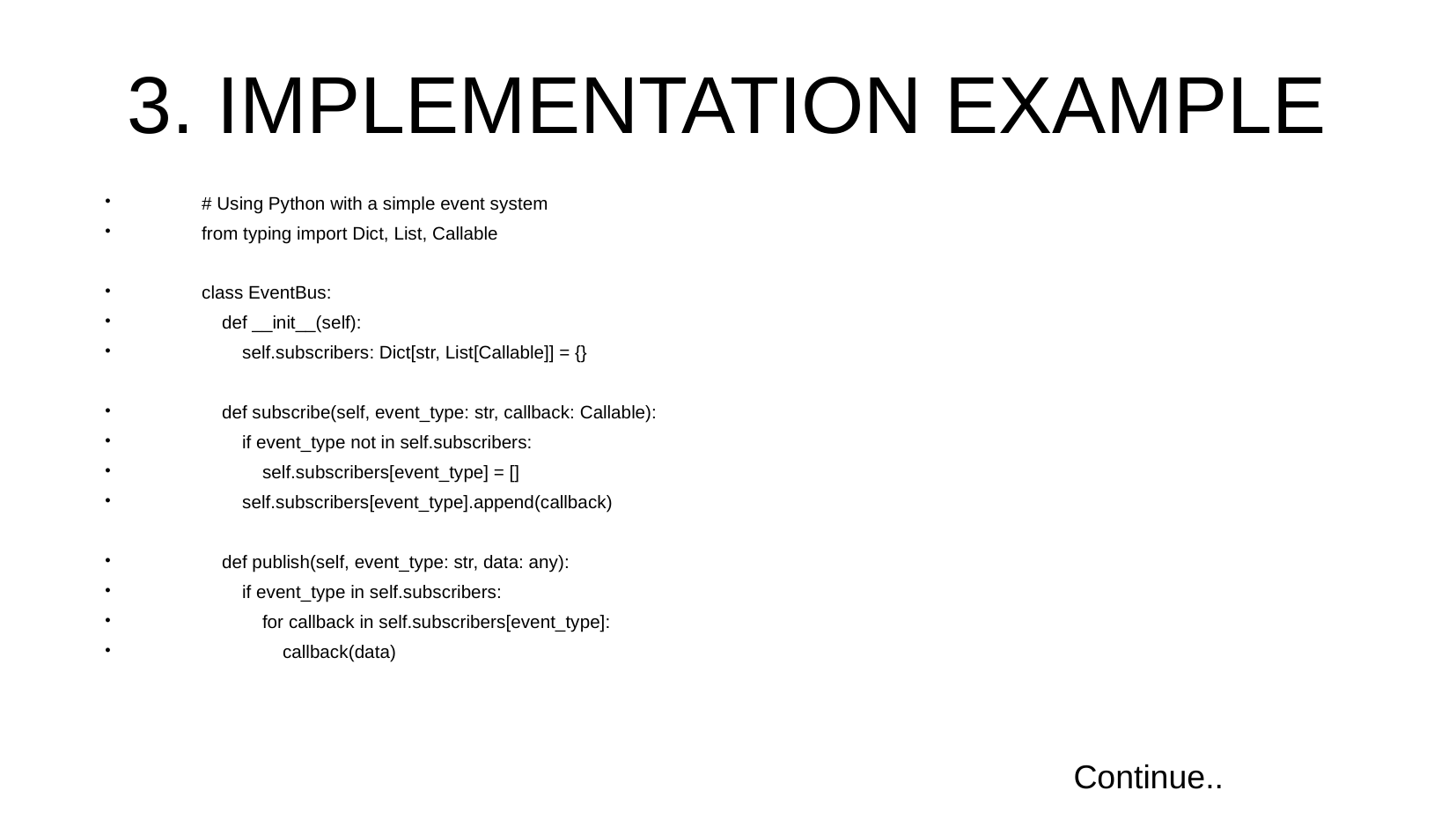

3. IMPLEMENTATION EXAMPLE
# Using Python with a simple event system
from typing import Dict, List, Callable

class EventBus:
    def __init__(self):
        self.subscribers: Dict[str, List[Callable]] = {}

    def subscribe(self, event_type: str, callback: Callable):
        if event_type not in self.subscribers:
            self.subscribers[event_type] = []
        self.subscribers[event_type].append(callback)

    def publish(self, event_type: str, data: any):
        if event_type in self.subscribers:
            for callback in self.subscribers[event_type]:
                callback(data)

Continue..